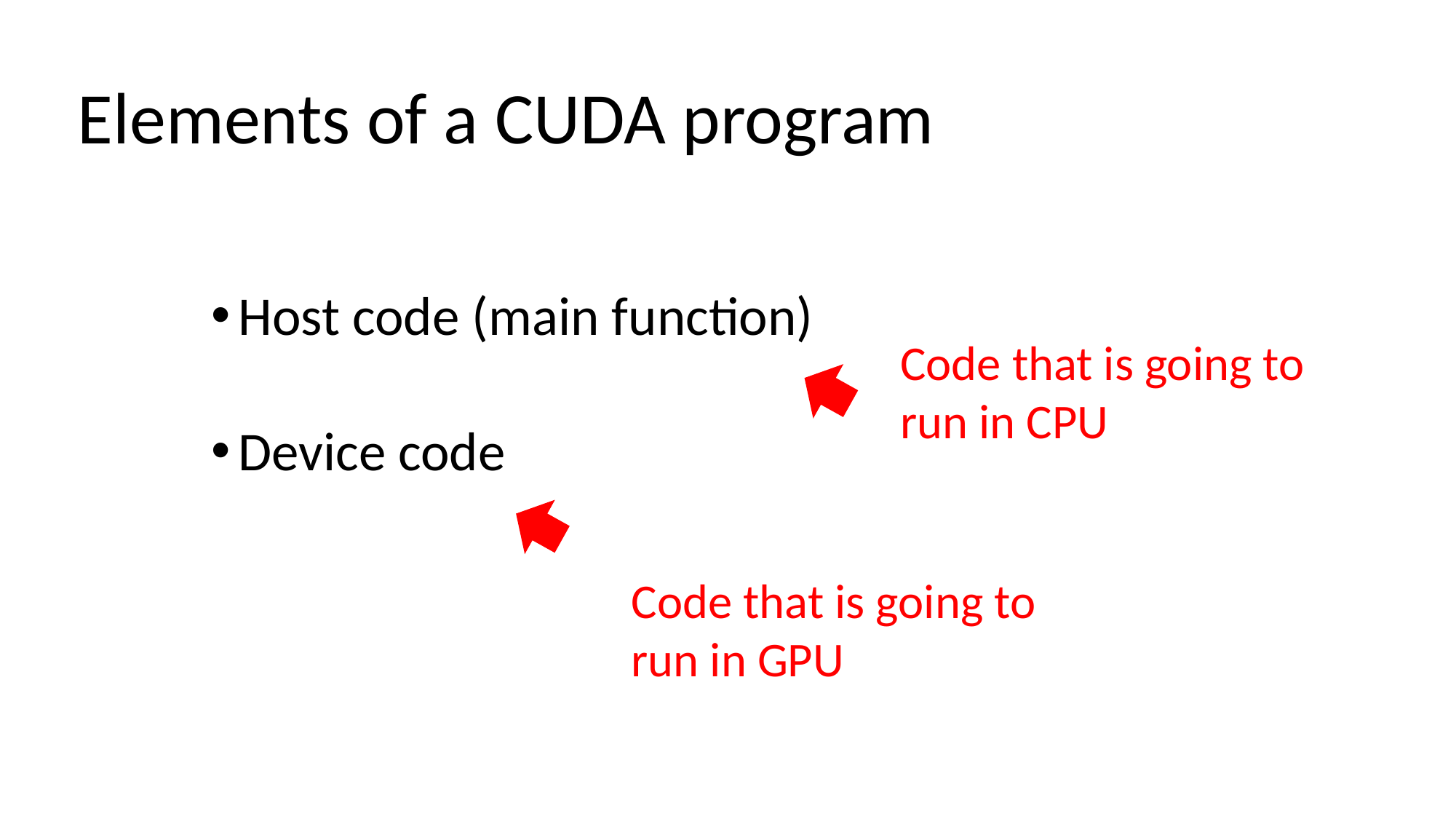

# Elements of a CUDA program
Host code (main function)

Device code

Code that is going to run in CPU

Code that is going to run in GPU